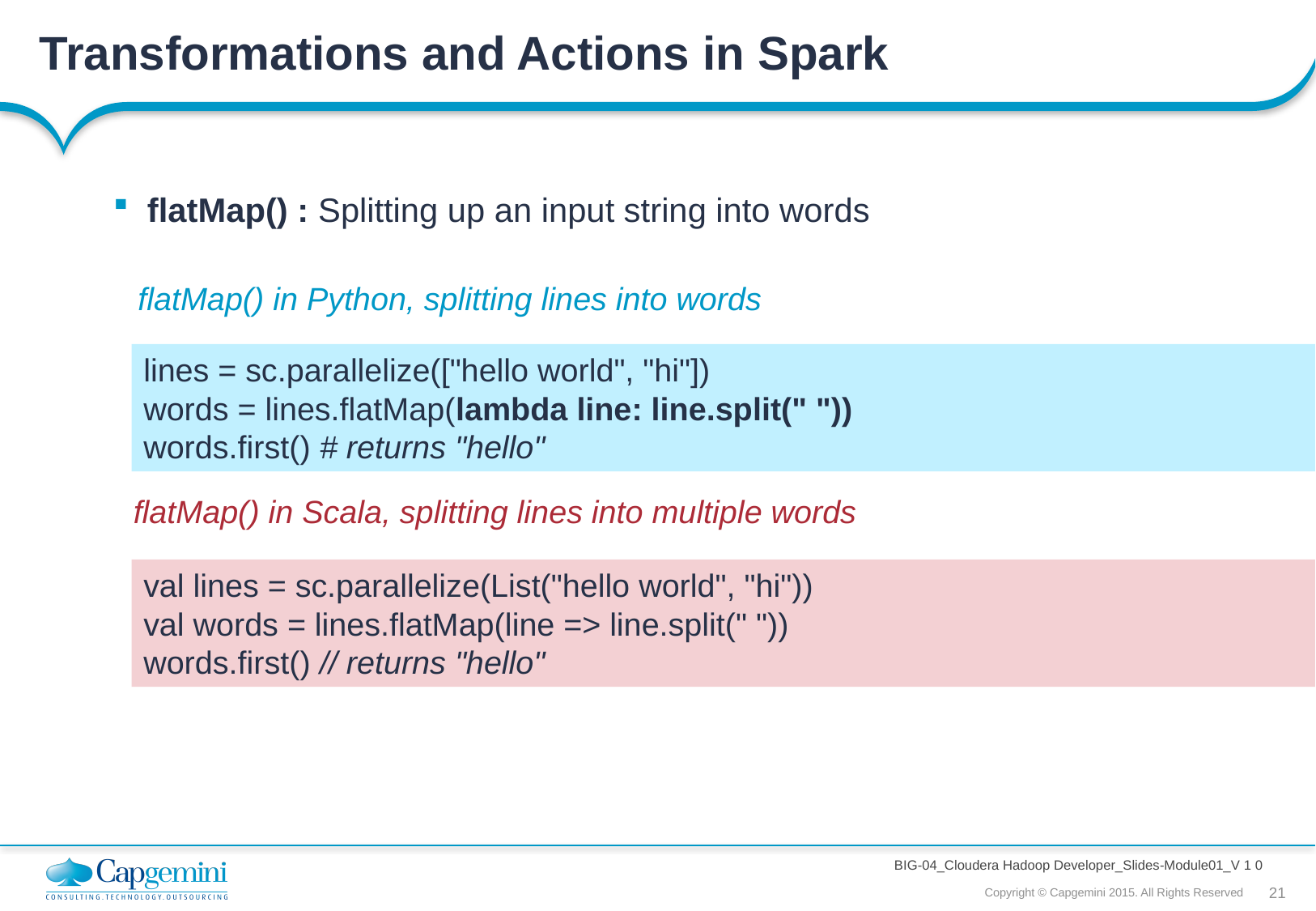

Transformations and Actions in Spark
  flatMap() : Splitting up an input string into words
flatMap() in Python, splitting lines into words
lines = sc.parallelize(["hello world", "hi"])
words = lines.flatMap(lambda line: line.split(" "))
words.first() # returns "hello"
flatMap() in Scala, splitting lines into multiple words
val lines = sc.parallelize(List("hello world", "hi"))
val words = lines.flatMap(line => line.split(" "))
words.first() // returns "hello"